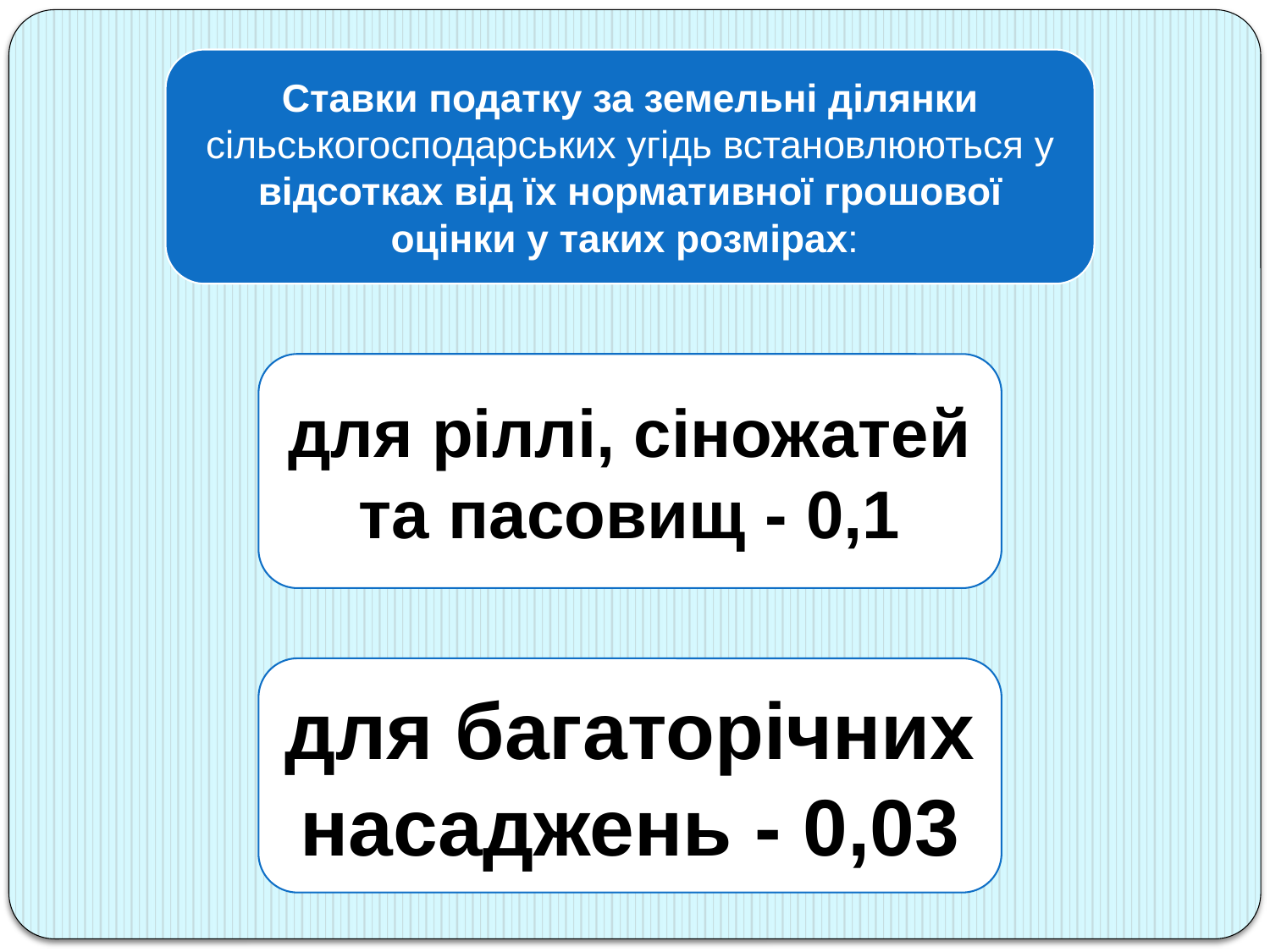

Ставки податку за земельні ділянки сільськогосподарських угідь встановлюються у відсотках від їх нормативної грошової оцінки у таких розмірах:
для ріллі, сіножатей та пасовищ - 0,1
для багаторічних насаджень - 0,03